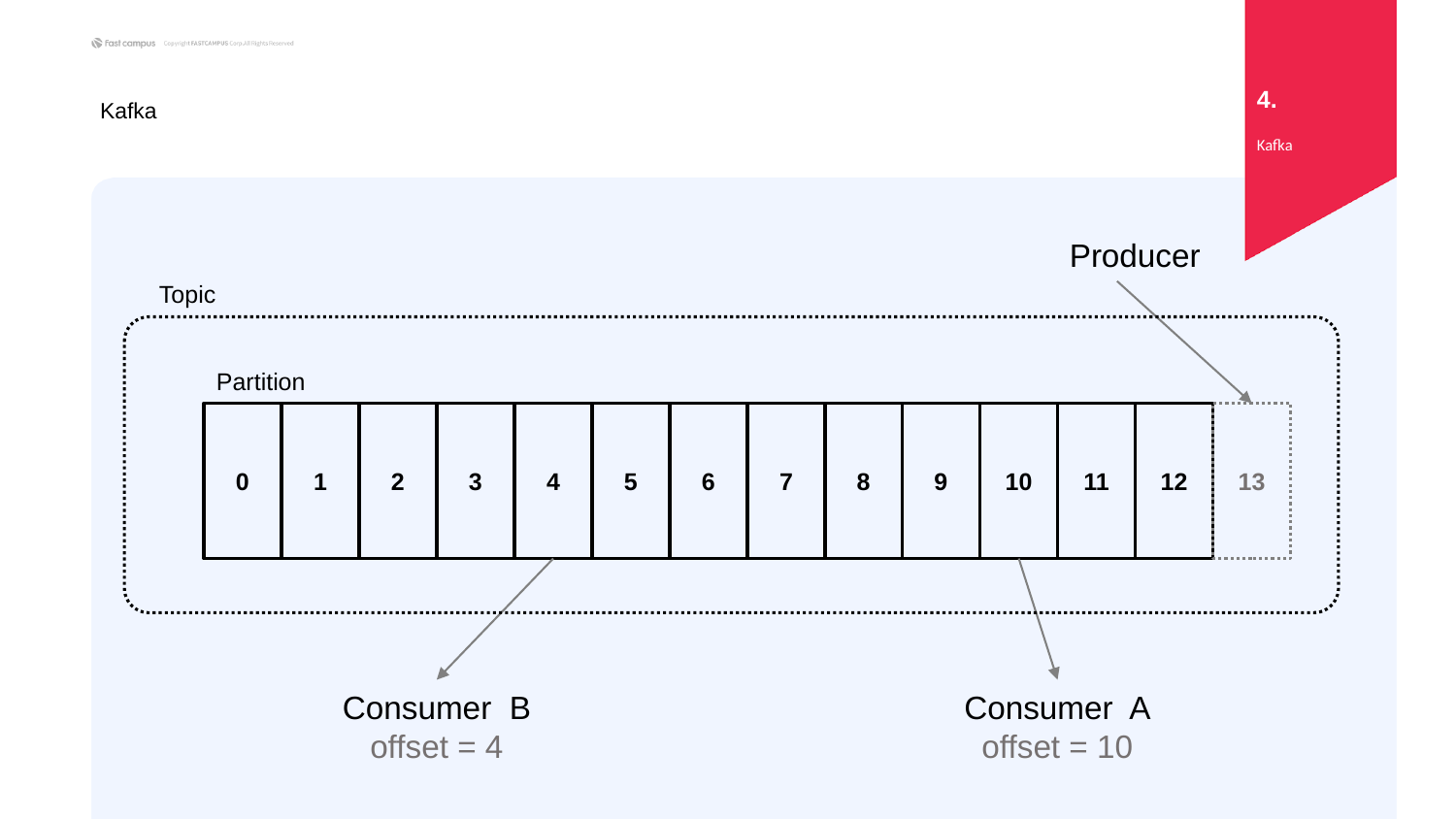

4.
# Kafka
Kafka
Producer
Topic

Partition
0
1
2
3
4
5
6
7
8
9
10
11
12
13
Consumer  B
offset = 4
Consumer  A
offset = 10